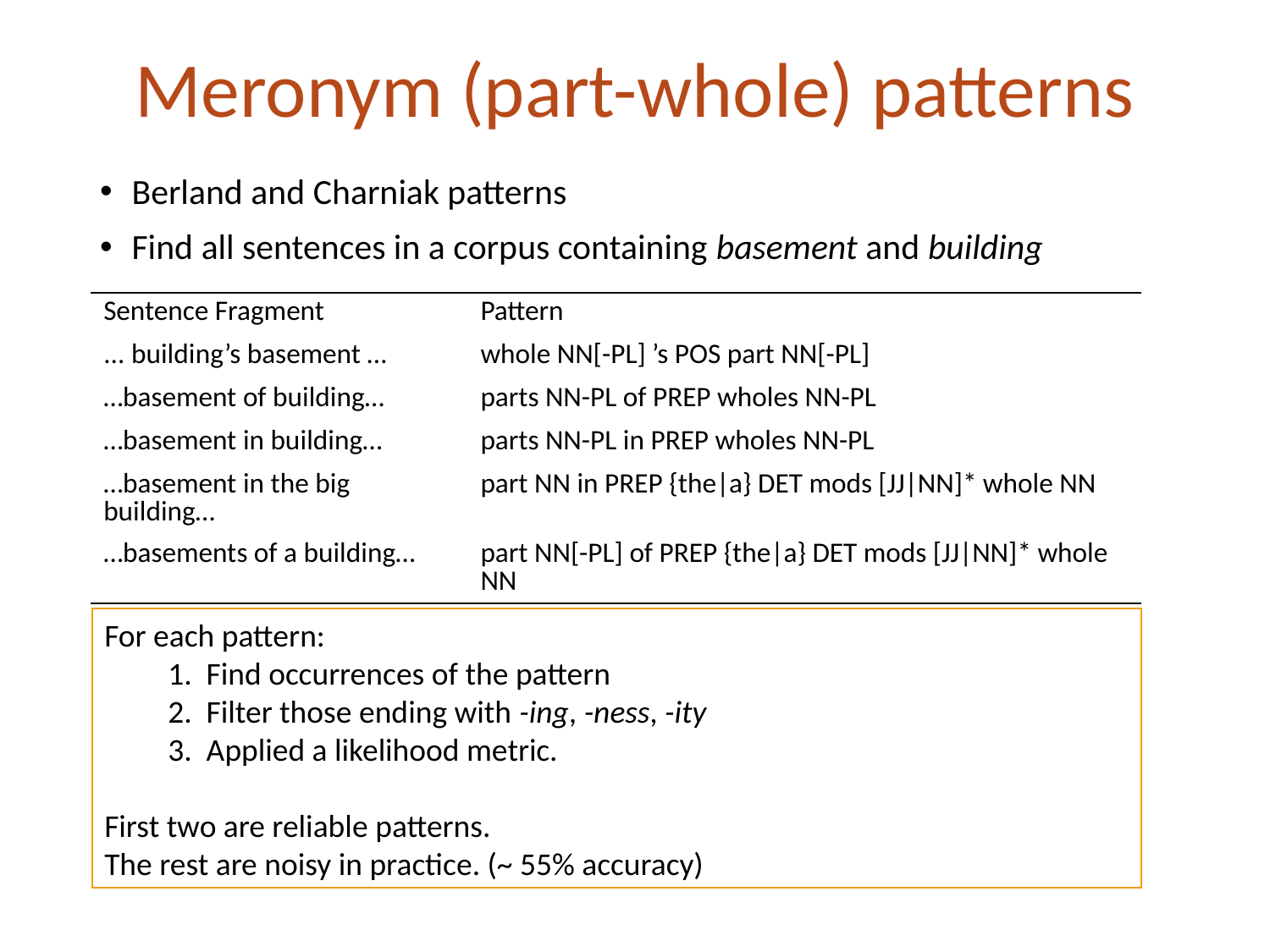

# Meronym (part-whole) patterns
Berland and Charniak patterns
Find all sentences in a corpus containing basement and building

| Sentence Fragment | Pattern |
| --- | --- |
| ... building’s basement … | whole NN[-PL] ’s POS part NN[-PL] |
| …basement of building… | parts NN-PL of PREP wholes NN-PL |
| …basement in building… | parts NN-PL in PREP wholes NN-PL |
| …basement in the big building… | part NN in PREP {the|a} DET mods [JJ|NN]\* whole NN |
| …basements of a building… | part NN[-PL] of PREP {the|a} DET mods [JJ|NN]\* whole NN |
For each pattern:
1.  Find occurrences of the pattern
2.  Filter those ending with -ing, -ness, -ity
3.  Applied a likelihood metric.

First two are reliable patterns.
The rest are noisy in practice. (~ 55% accuracy)